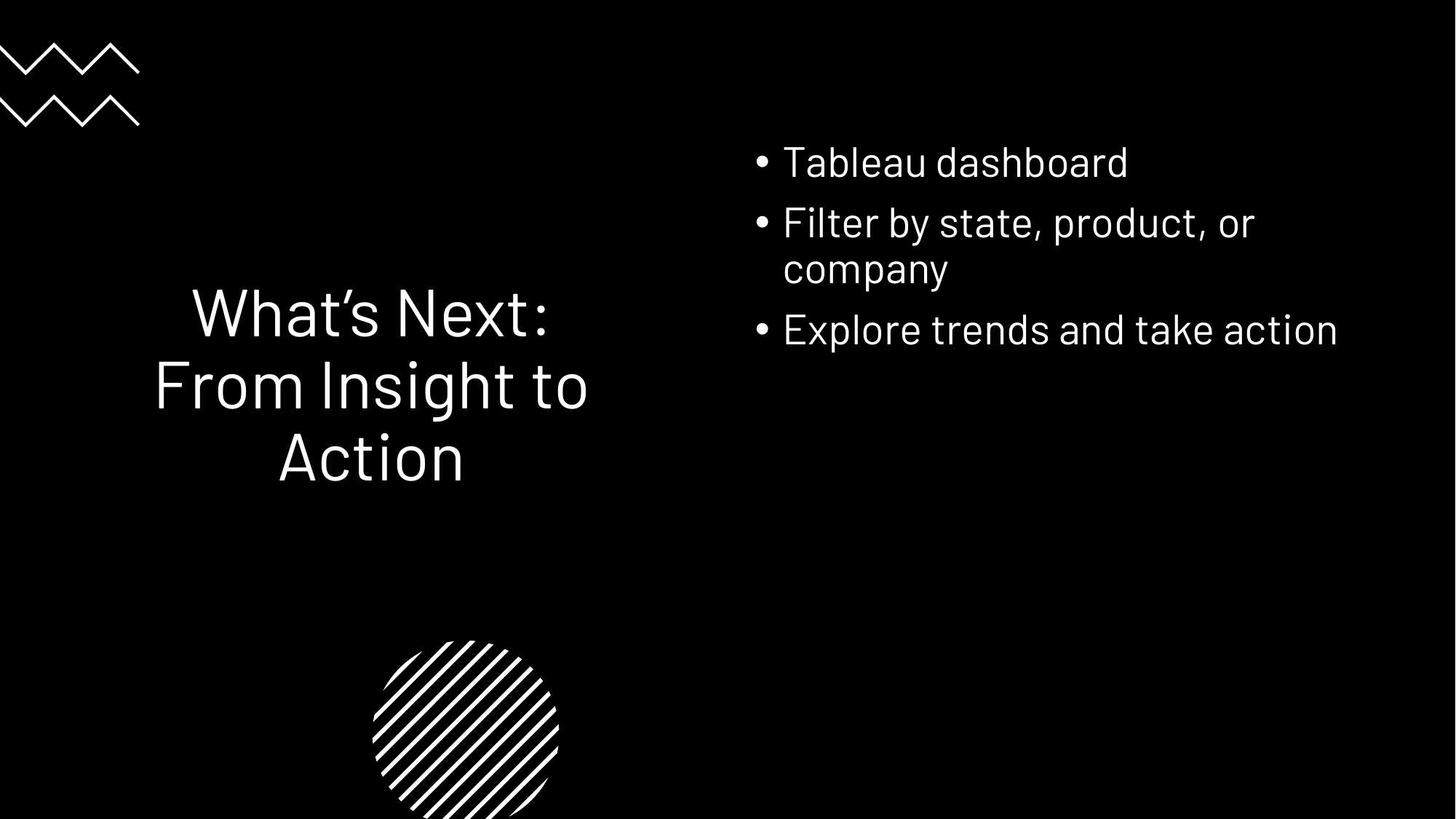

# What’s Next: From Insight to Action
Tableau dashboard
Filter by state, product, or company
Explore trends and take action